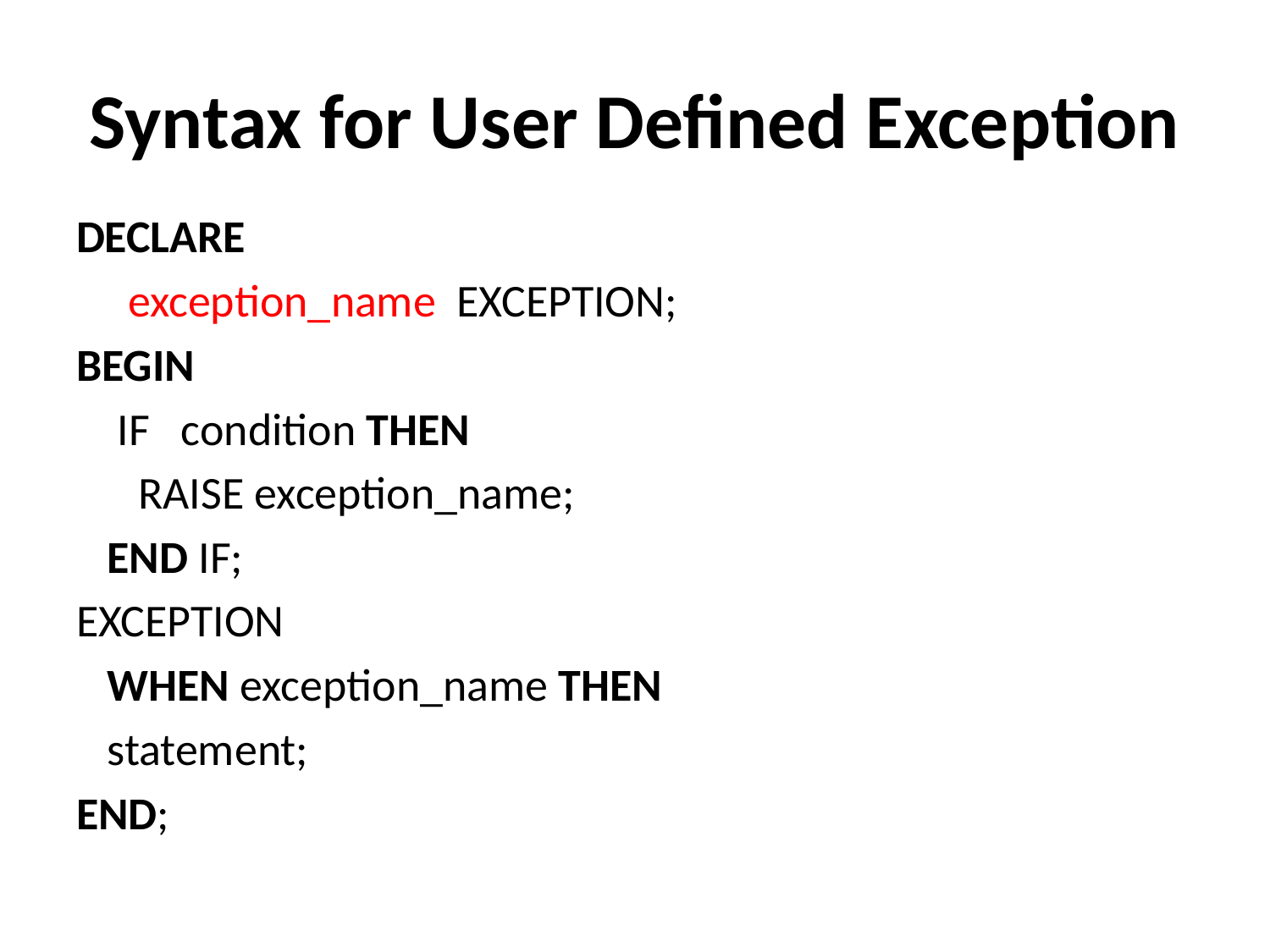

# Syntax for User Defined Exception
DECLARE
     exception_name  EXCEPTION;
BEGIN
    IF   condition THEN
      RAISE exception_name;
   END IF;
EXCEPTION
   WHEN exception_name THEN
   statement;
END;